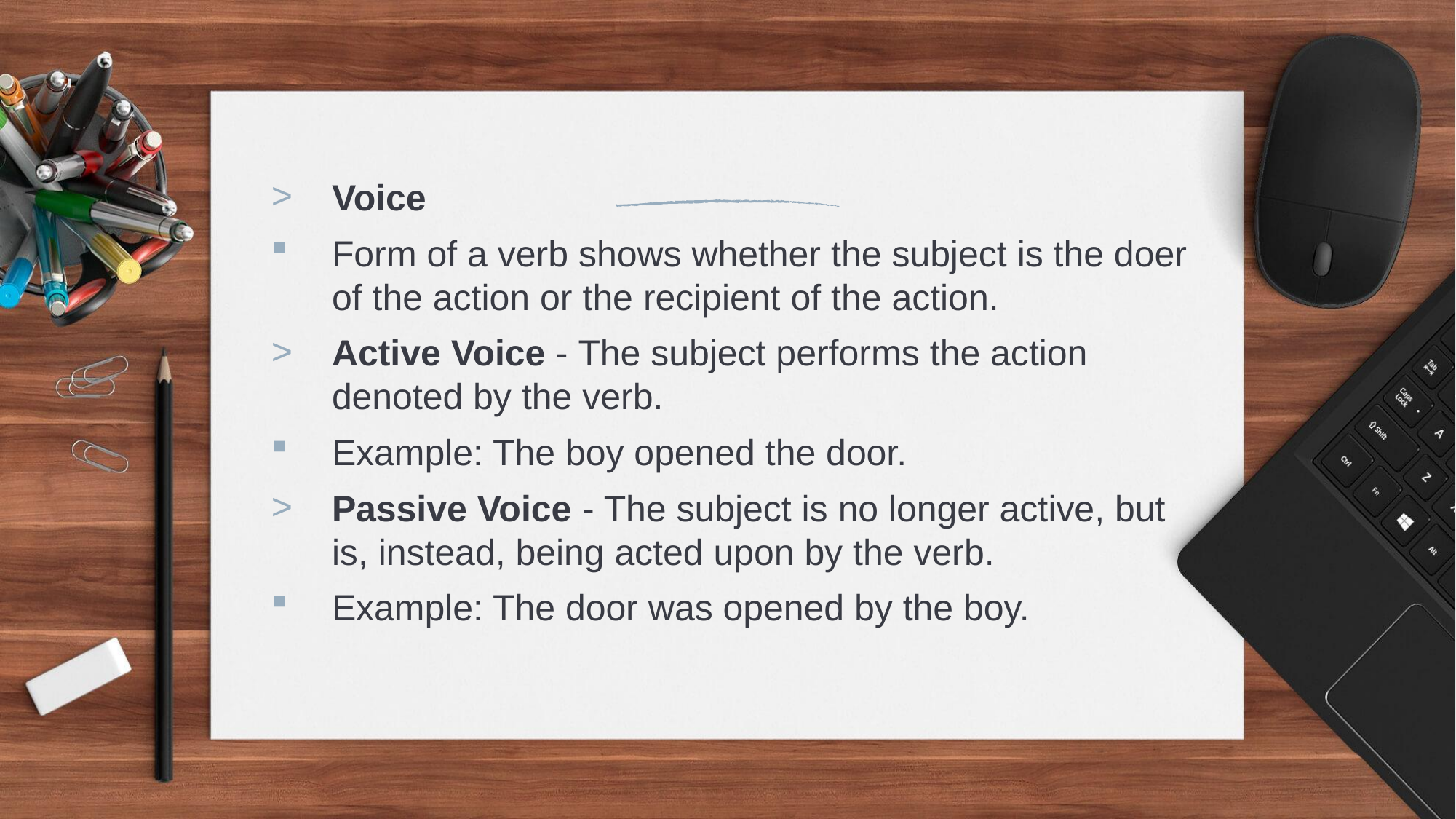

Voice
Form of a verb shows whether the subject is the doer of the action or the recipient of the action.
Active Voice - The subject performs the action denoted by the verb.
Example: The boy opened the door.
Passive Voice - The subject is no longer active, but is, instead, being acted upon by the verb.
Example: The door was opened by the boy.